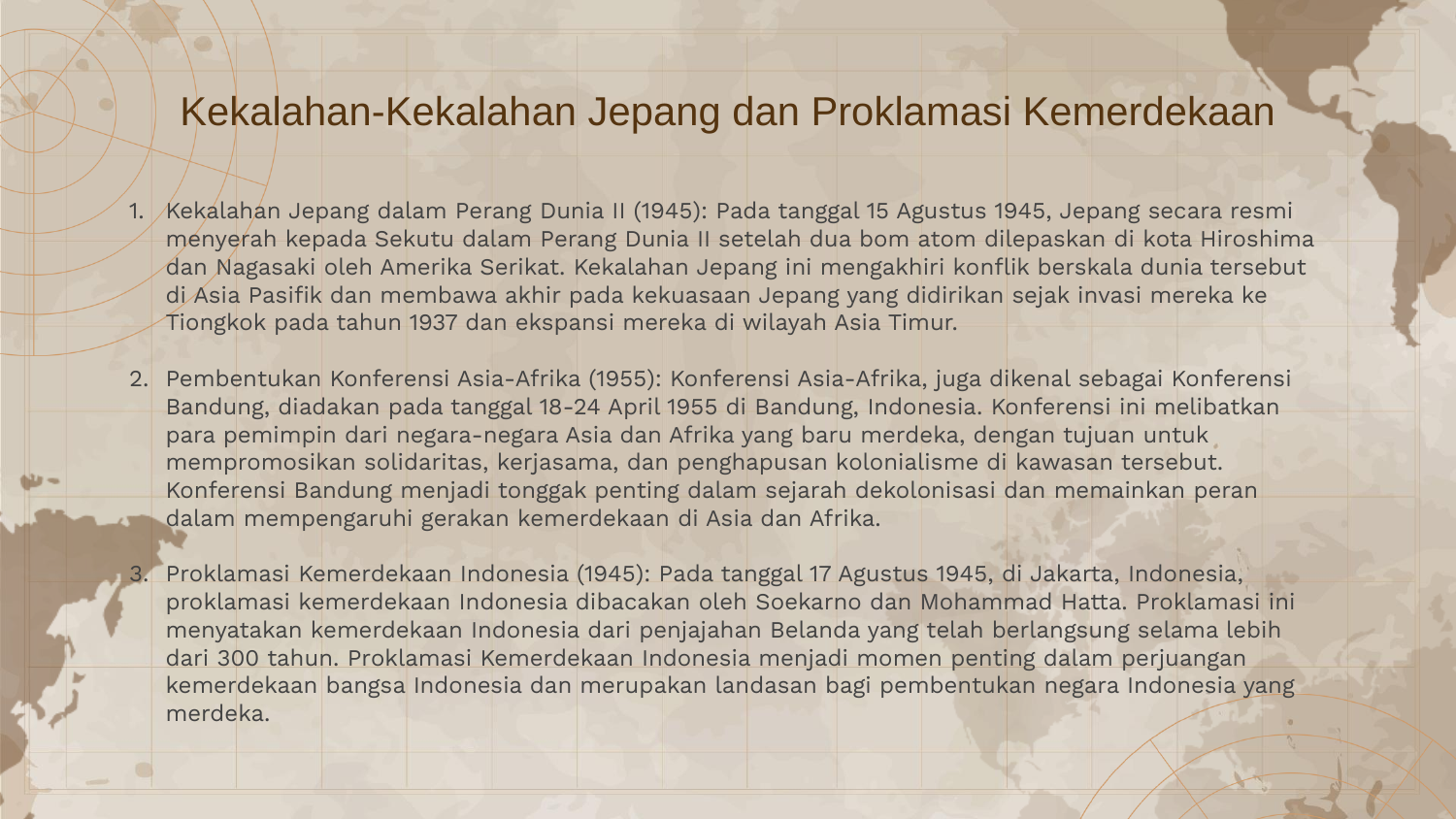

# Kekalahan-Kekalahan Jepang dan Proklamasi Kemerdekaan
Kekalahan Jepang dalam Perang Dunia II (1945): Pada tanggal 15 Agustus 1945, Jepang secara resmi menyerah kepada Sekutu dalam Perang Dunia II setelah dua bom atom dilepaskan di kota Hiroshima dan Nagasaki oleh Amerika Serikat. Kekalahan Jepang ini mengakhiri konflik berskala dunia tersebut di Asia Pasifik dan membawa akhir pada kekuasaan Jepang yang didirikan sejak invasi mereka ke Tiongkok pada tahun 1937 dan ekspansi mereka di wilayah Asia Timur.

Pembentukan Konferensi Asia-Afrika (1955): Konferensi Asia-Afrika, juga dikenal sebagai Konferensi Bandung, diadakan pada tanggal 18-24 April 1955 di Bandung, Indonesia. Konferensi ini melibatkan para pemimpin dari negara-negara Asia dan Afrika yang baru merdeka, dengan tujuan untuk mempromosikan solidaritas, kerjasama, dan penghapusan kolonialisme di kawasan tersebut. Konferensi Bandung menjadi tonggak penting dalam sejarah dekolonisasi dan memainkan peran dalam mempengaruhi gerakan kemerdekaan di Asia dan Afrika.

Proklamasi Kemerdekaan Indonesia (1945): Pada tanggal 17 Agustus 1945, di Jakarta, Indonesia, proklamasi kemerdekaan Indonesia dibacakan oleh Soekarno dan Mohammad Hatta. Proklamasi ini menyatakan kemerdekaan Indonesia dari penjajahan Belanda yang telah berlangsung selama lebih dari 300 tahun. Proklamasi Kemerdekaan Indonesia menjadi momen penting dalam perjuangan kemerdekaan bangsa Indonesia dan merupakan landasan bagi pembentukan negara Indonesia yang merdeka.